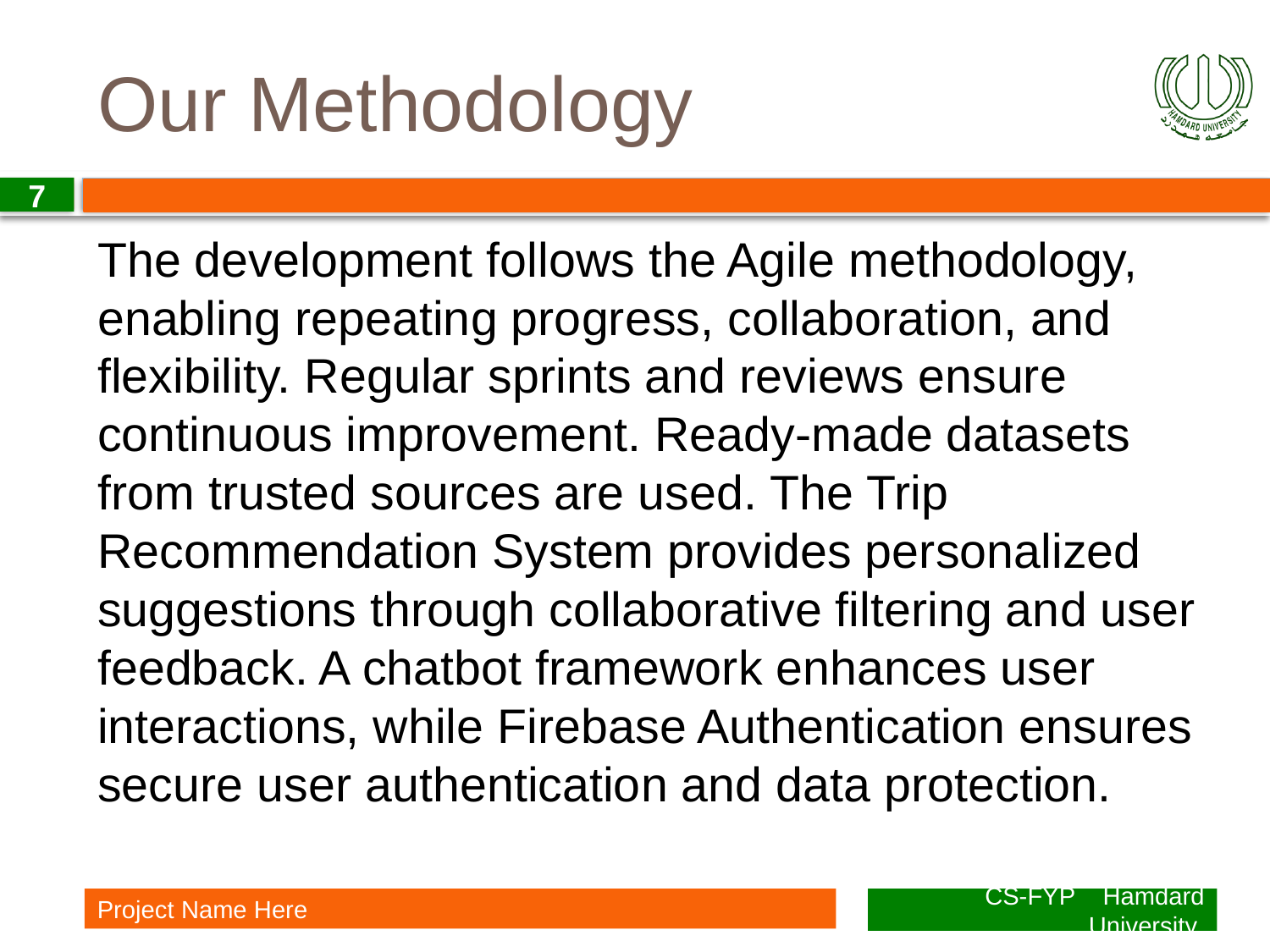

# Our Methodology
7
The development follows the Agile methodology, enabling repeating progress, collaboration, and flexibility. Regular sprints and reviews ensure continuous improvement. Ready-made datasets from trusted sources are used. The Trip Recommendation System provides personalized suggestions through collaborative filtering and user feedback. A chatbot framework enhances user interactions, while Firebase Authentication ensures secure user authentication and data protection.

Project Name Here
CS-FYP    Hamdard University